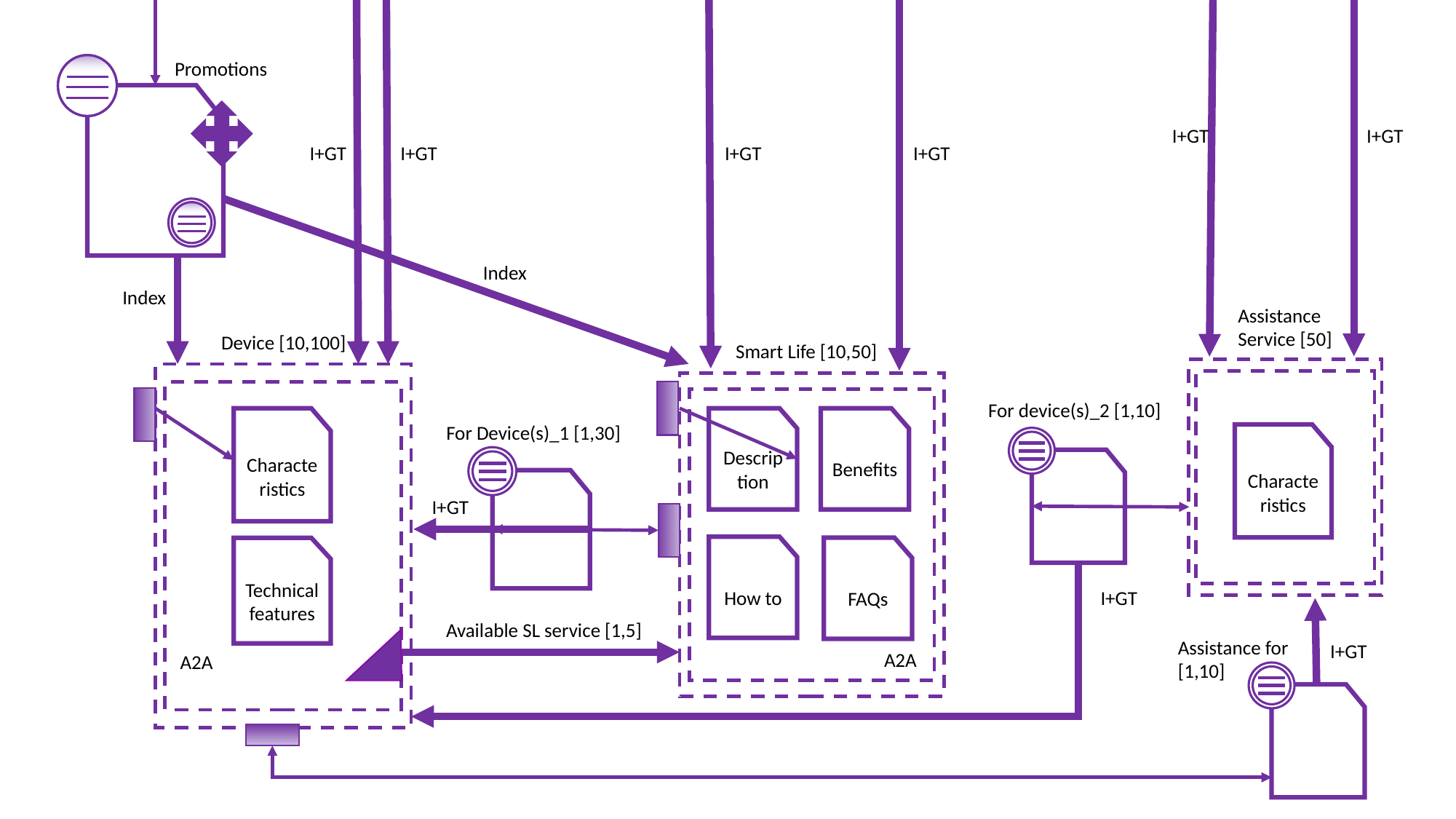

Promotions

I+GT
I+GT
I+GT
I+GT
I+GT
I+GT
Index
Index
Assistance
Service [50]
Device [10,100]
Smart Life [10,50]

For device(s)_2 [1,10]

Characteristics
Description
Benefits
For Device(s)_1 [1,30]
Characteristics

I+GT

How to
FAQs
Technical features
I+GT
Available SL service [1,5]
Assistance for
[1,10]

I+GT
A2A
A2A